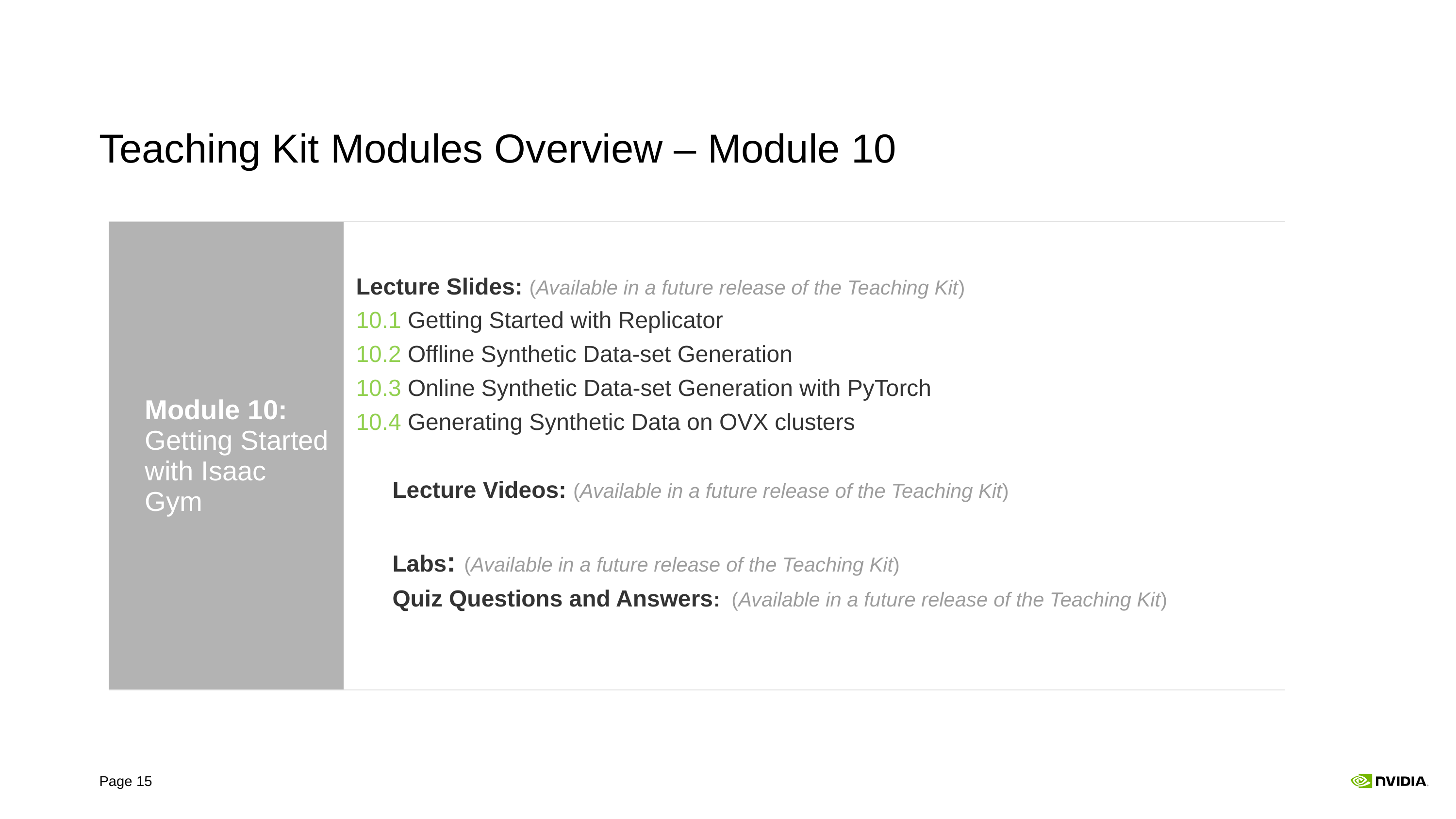

# Teaching Kit Modules Overview – Module 10
| Module 10: Getting Started with Isaac Gym | Lecture Slides: (Available in a future release of the Teaching Kit) 10.1 Getting Started with Replicator 10.2 Offline Synthetic Data-set Generation 10.3 Online Synthetic Data-set Generation with PyTorch 10.4 Generating Synthetic Data on OVX clusters Lecture Videos: (Available in a future release of the Teaching Kit) Labs: (Available in a future release of the Teaching Kit) Quiz Questions and Answers: (Available in a future release of the Teaching Kit) |
| --- | --- |